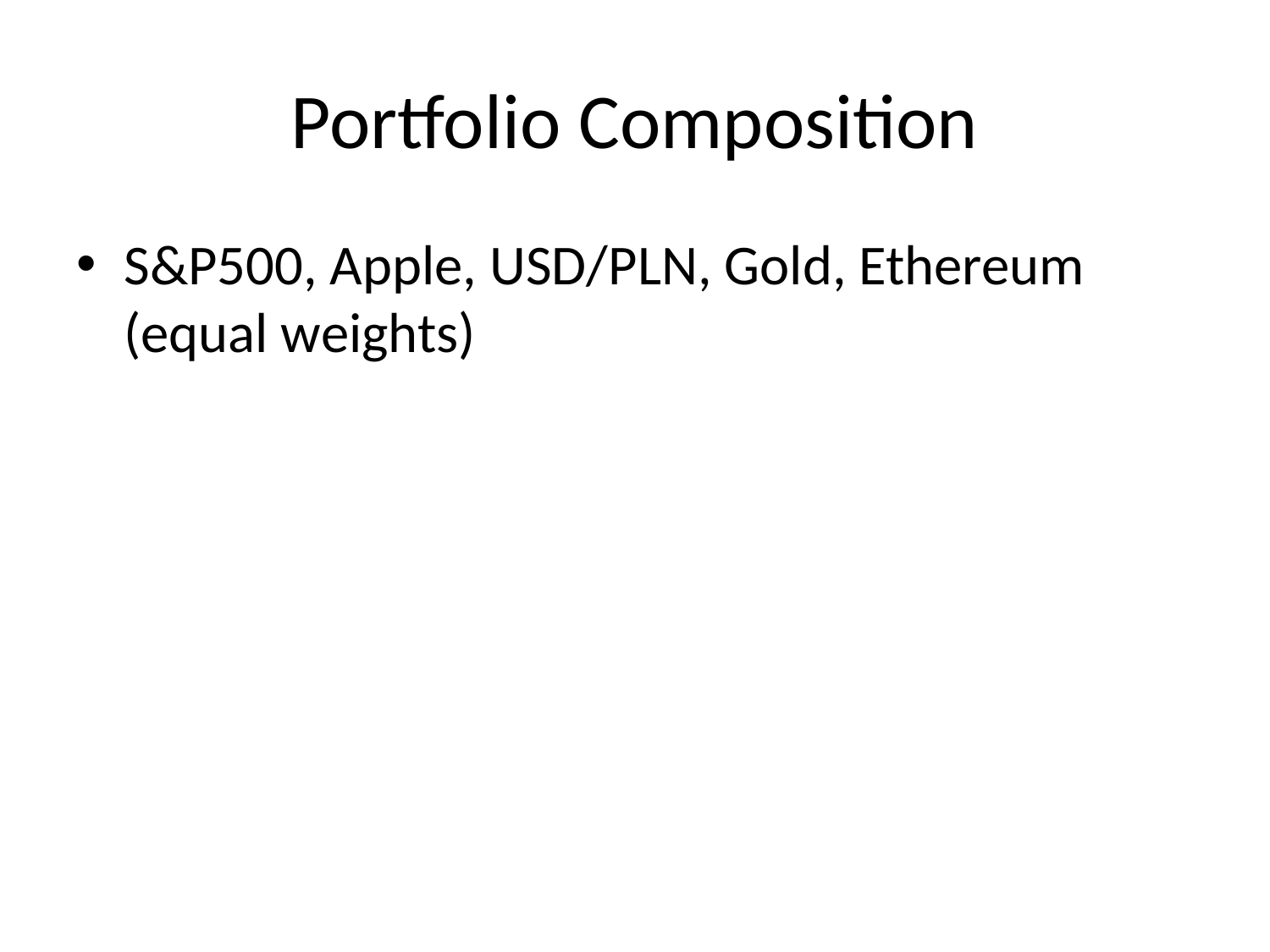

# Portfolio Composition
S&P500, Apple, USD/PLN, Gold, Ethereum (equal weights)